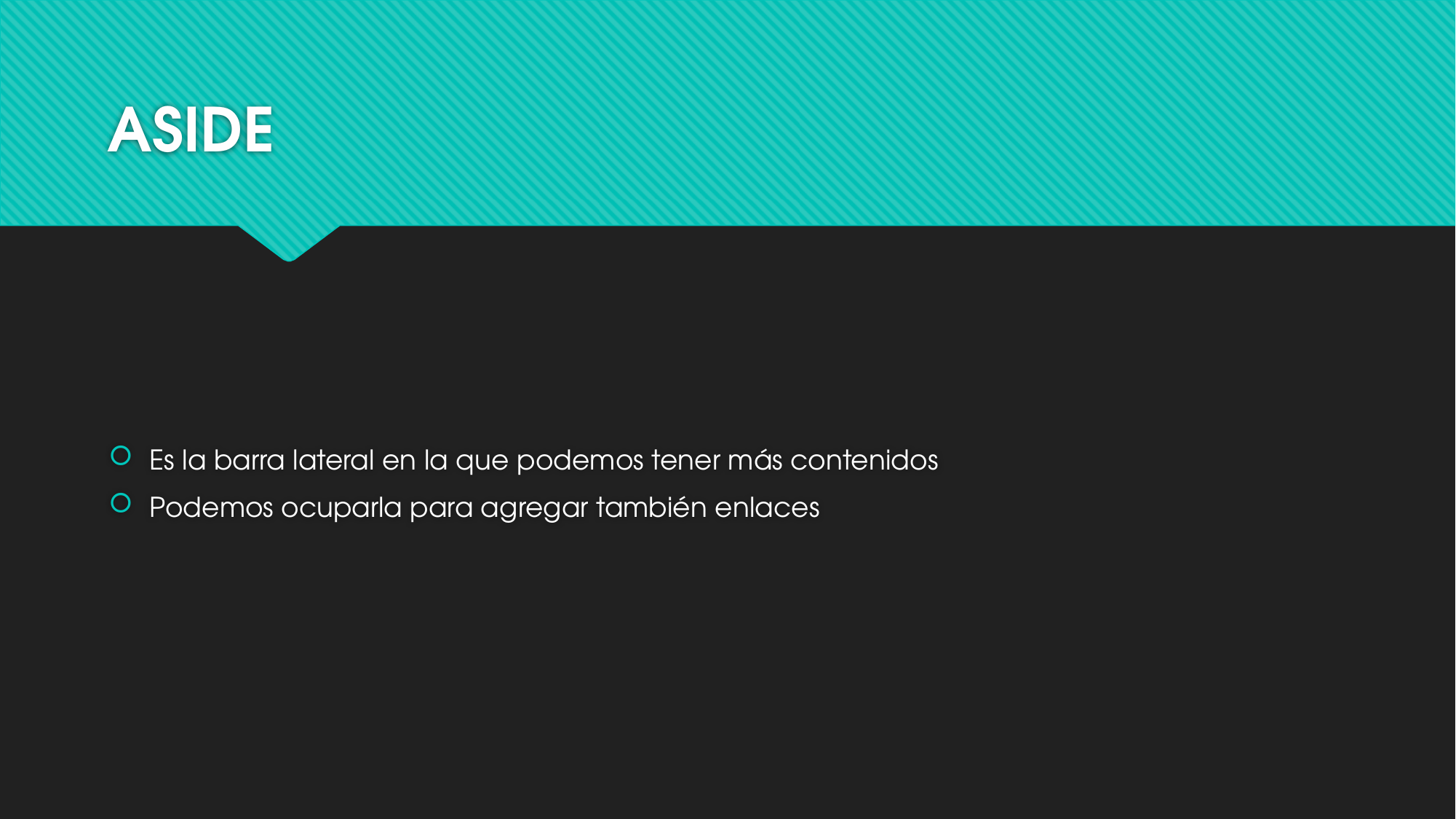

# ASIDE
Es la barra lateral en la que podemos tener más contenidos
Podemos ocuparla para agregar también enlaces